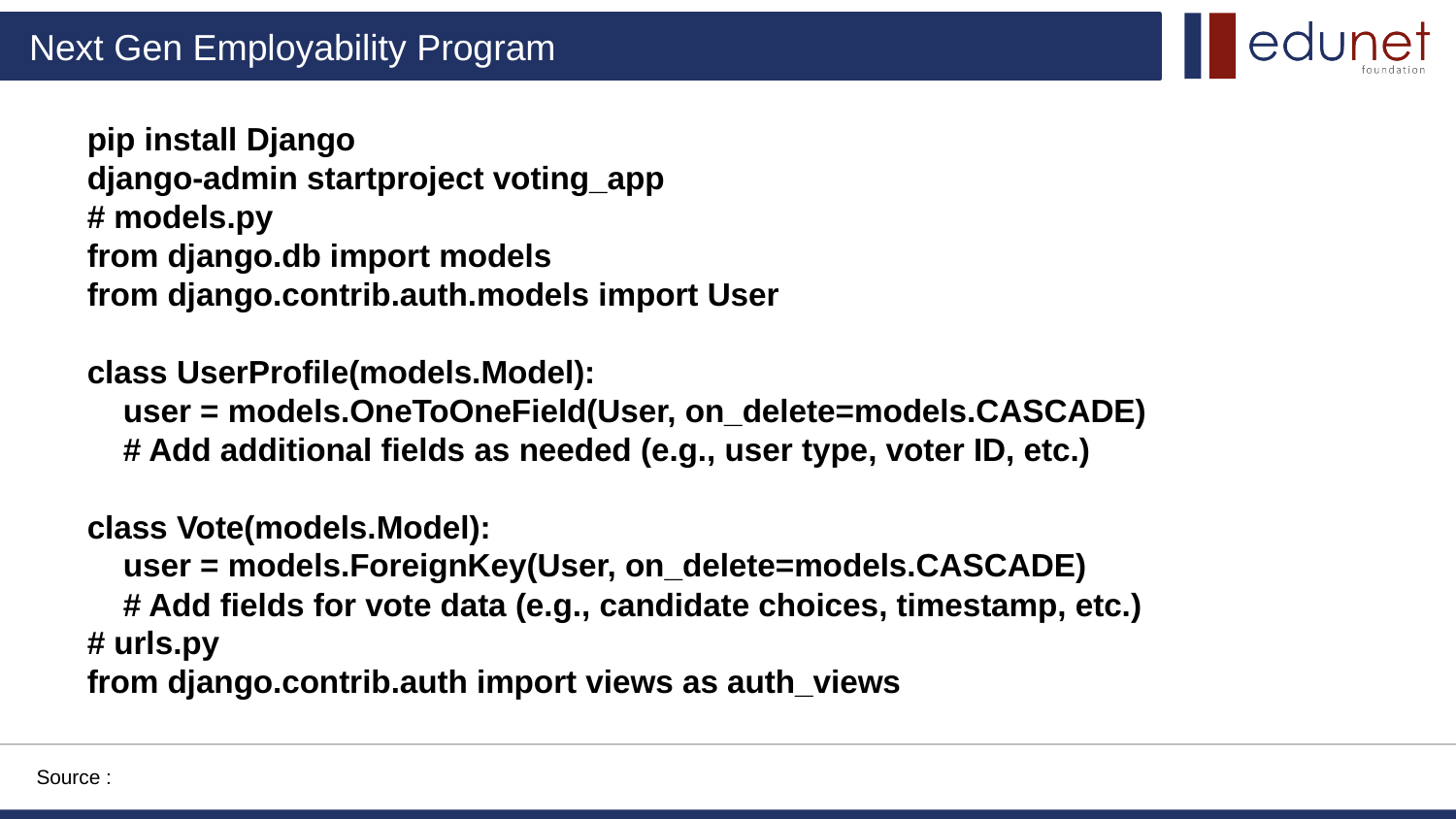

pip install Django
django-admin startproject voting_app
# models.py
from django.db import models
from django.contrib.auth.models import User

class UserProfile(models.Model):
    user = models.OneToOneField(User, on_delete=models.CASCADE)
    # Add additional fields as needed (e.g., user type, voter ID, etc.)

class Vote(models.Model):
    user = models.ForeignKey(User, on_delete=models.CASCADE)
    # Add fields for vote data (e.g., candidate choices, timestamp, etc.)
# urls.py
from django.contrib.auth import views as auth_views

Source :